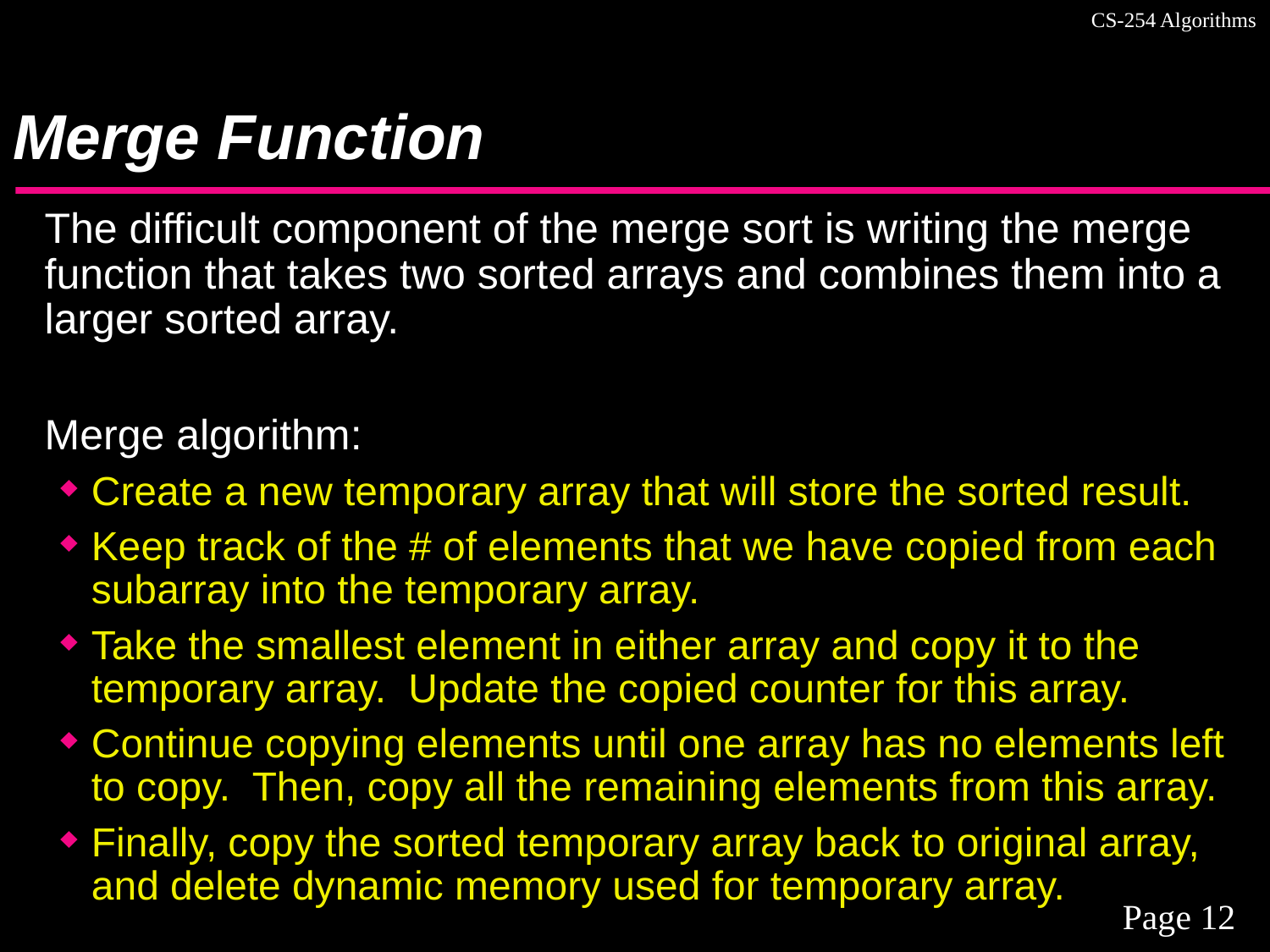

# Merge Function
The difficult component of the merge sort is writing the merge function that takes two sorted arrays and combines them into a larger sorted array.

Merge algorithm:
Create a new temporary array that will store the sorted result.
Keep track of the # of elements that we have copied from each subarray into the temporary array.
Take the smallest element in either array and copy it to the temporary array.  Update the copied counter for this array.
Continue copying elements until one array has no elements left to copy.  Then, copy all the remaining elements from this array.
Finally, copy the sorted temporary array back to original array, and delete dynamic memory used for temporary array.